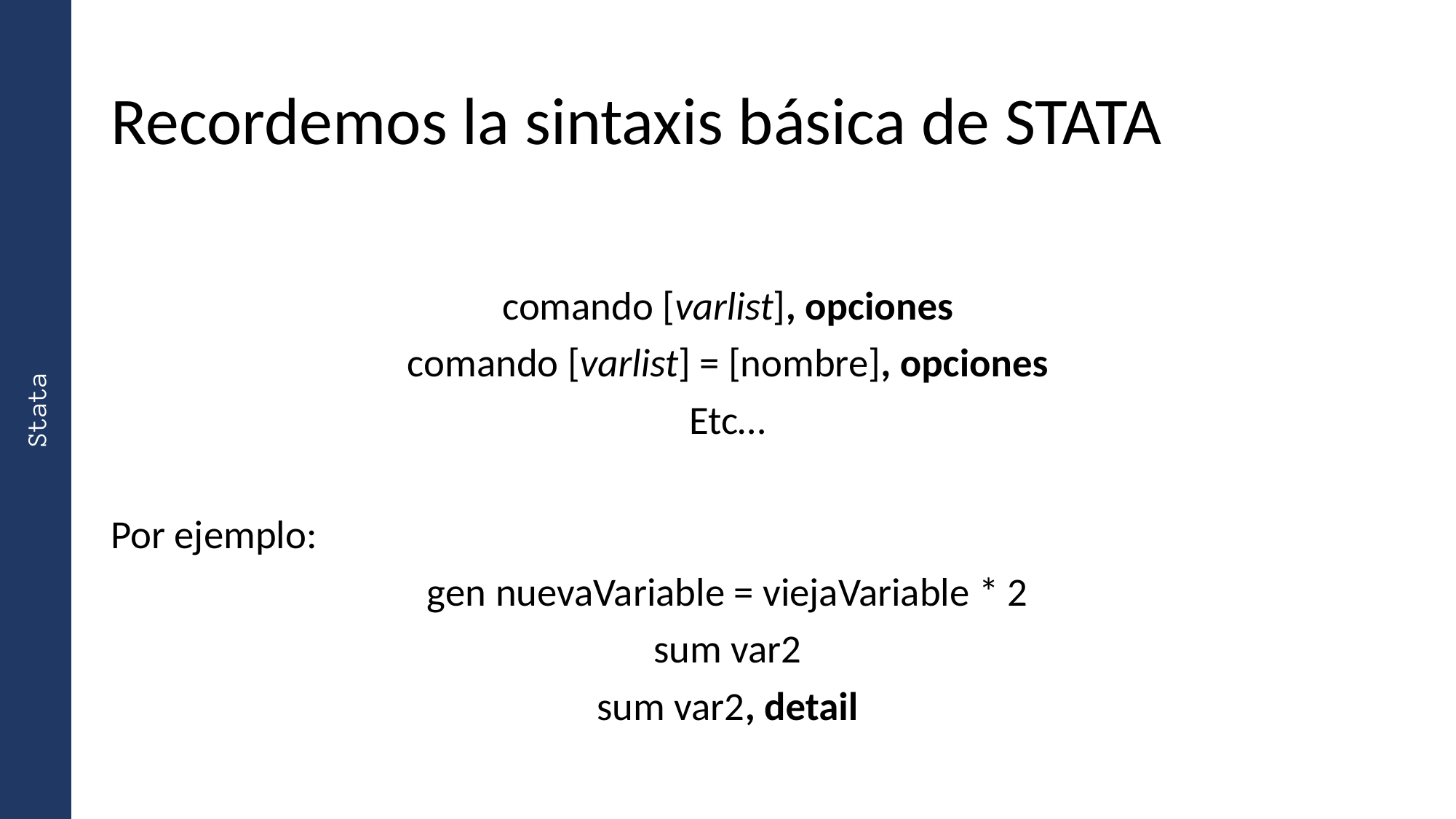

Stata
# Recordemos la sintaxis básica de STATA

comando [varlist], opciones
comando [varlist] = [nombre], opciones
Etc…

Por ejemplo:
gen nuevaVariable = viejaVariable * 2
sum var2
sum var2, detail